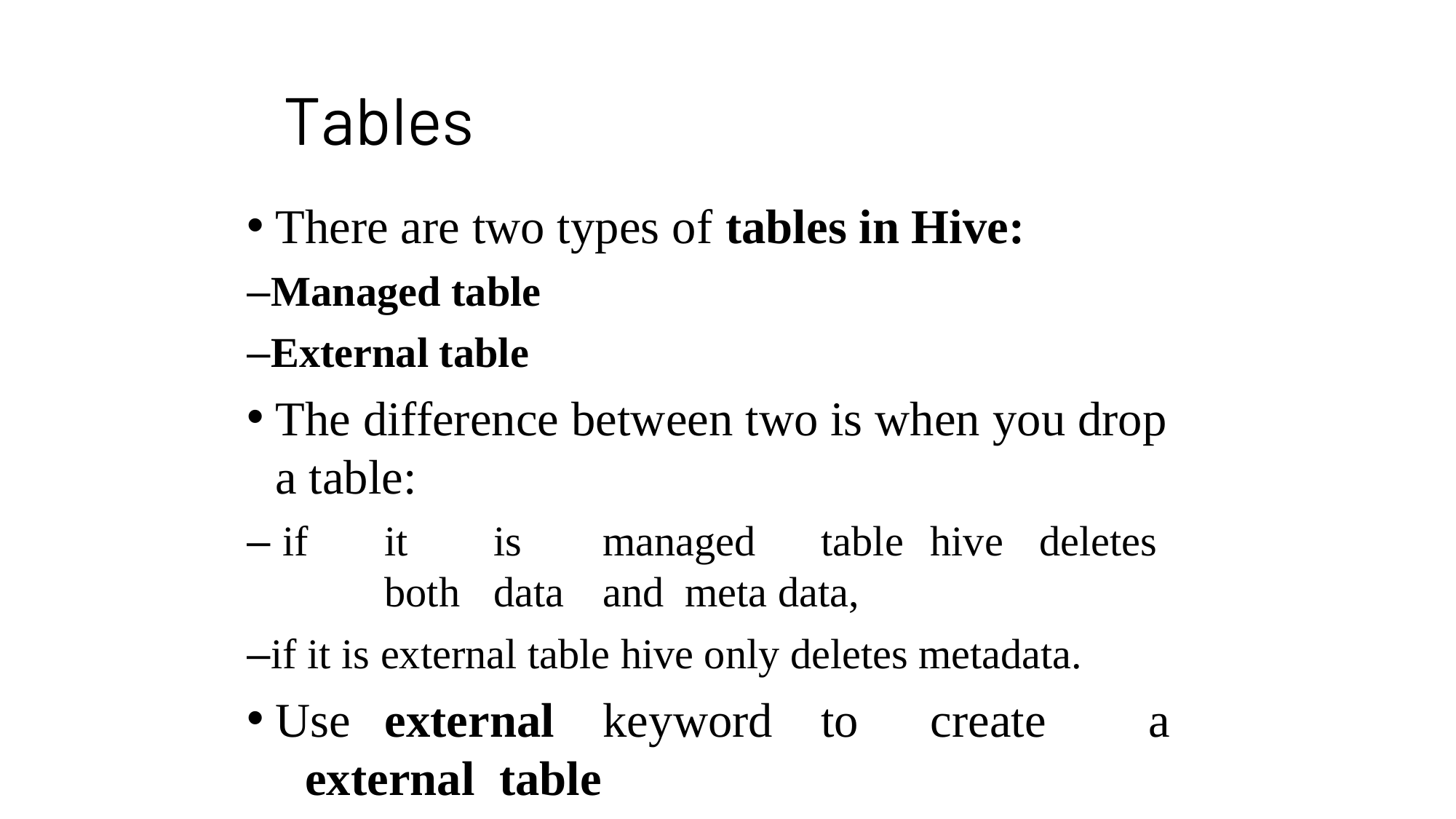

# Tables
There are two types of tables in Hive:
–Managed table
–External table
The difference between two is when you drop  a table:
– if	it	is	managed	table	hive	deletes	both	data	and  meta data,
–if it is external table hive only deletes metadata.
Use	external	keyword	to	create	a	external  table